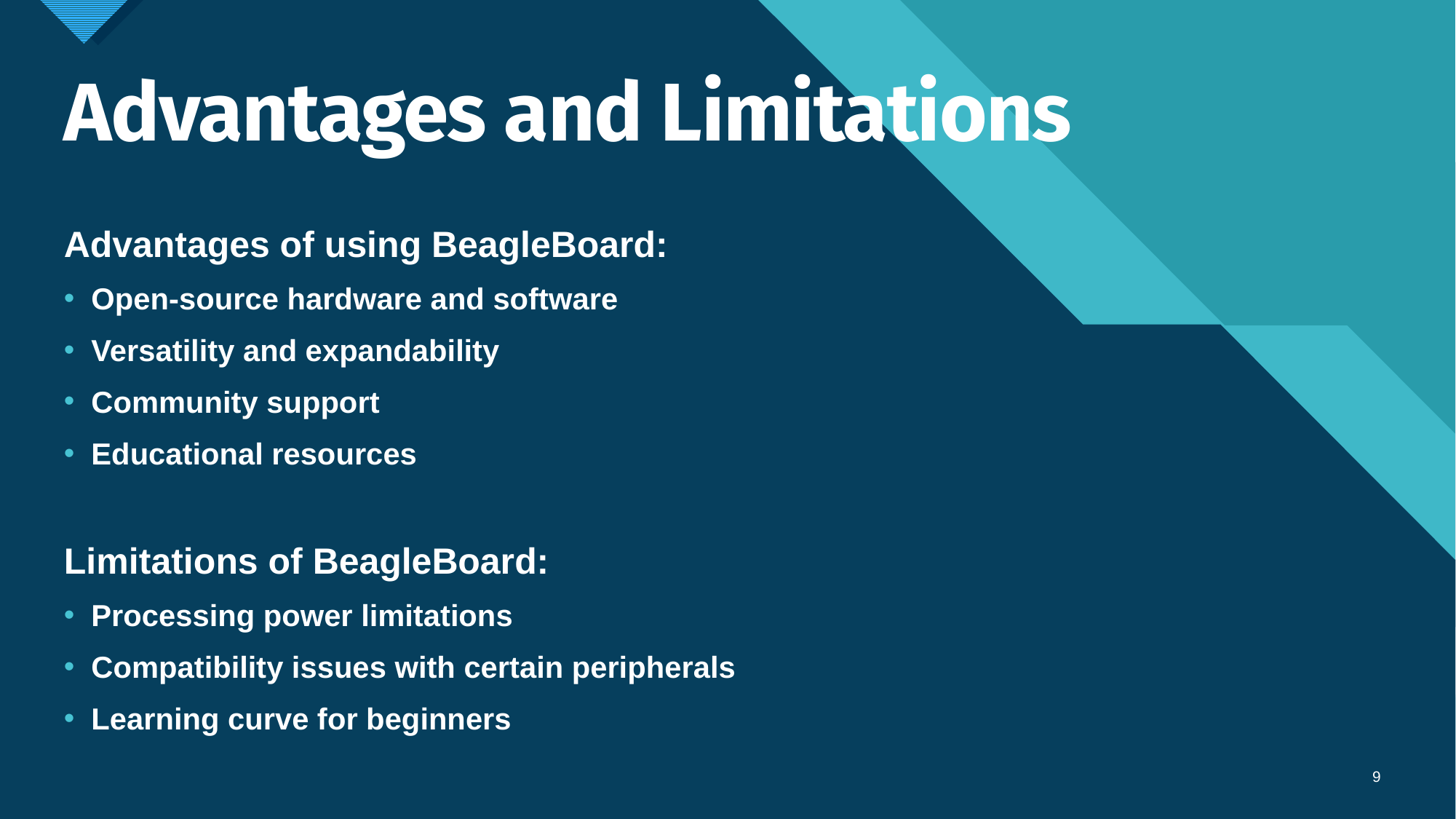

# Advantages and Limitations
Advantages of using BeagleBoard:
Open-source hardware and software
Versatility and expandability
Community support
Educational resources

Limitations of BeagleBoard:
Processing power limitations
Compatibility issues with certain peripherals
Learning curve for beginners
9